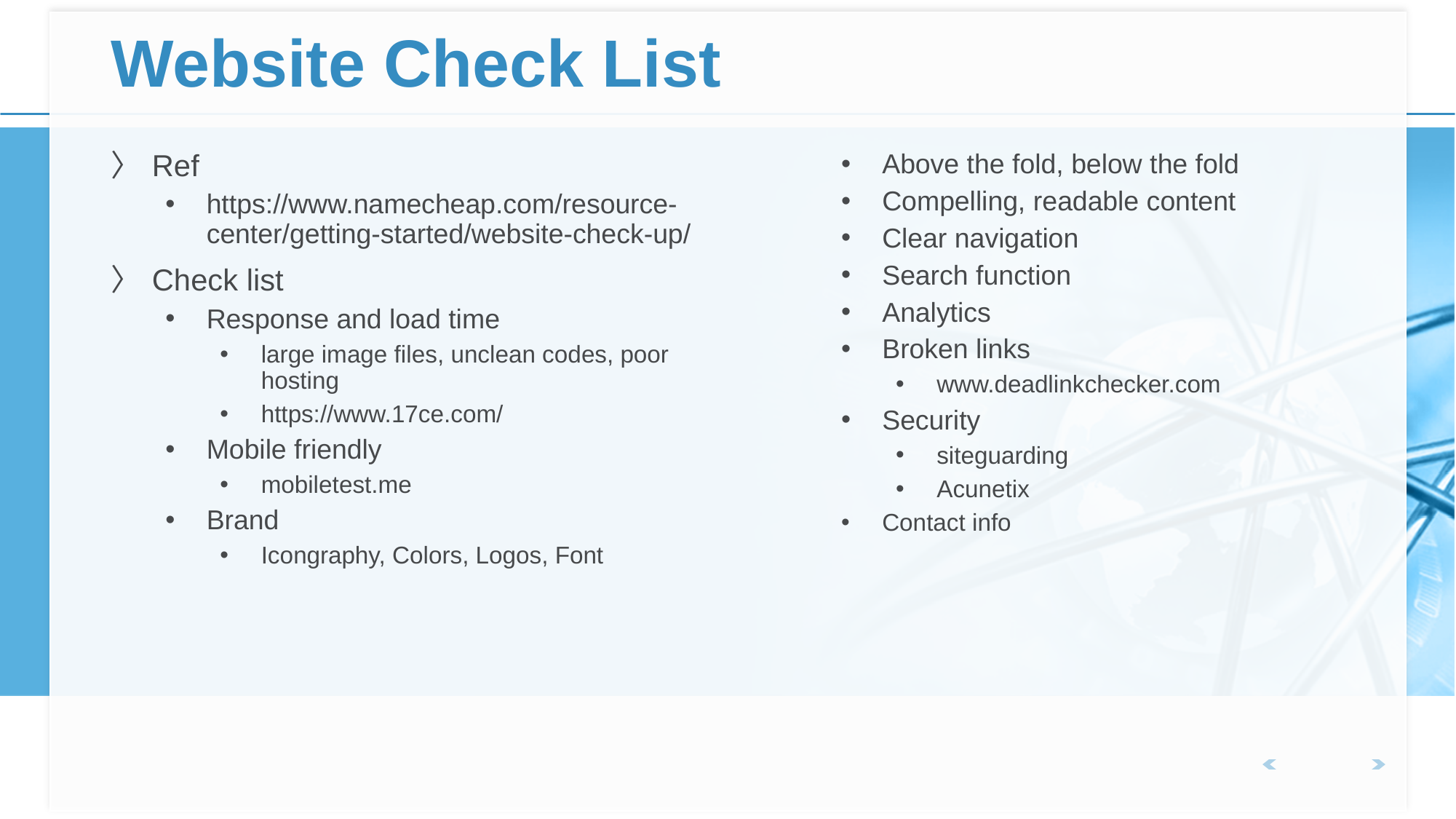

# Website Check List
Ref
https://www.namecheap.com/resource-center/getting-started/website-check-up/
Check list
Response and load time
large image files, unclean codes, poor hosting
https://www.17ce.com/
Mobile friendly
mobiletest.me
Brand
Icongraphy, Colors, Logos, Font
Above the fold, below the fold
Compelling, readable content
Clear navigation
Search function
Analytics
Broken links
www.deadlinkchecker.com
Security
siteguarding
Acunetix
Contact info